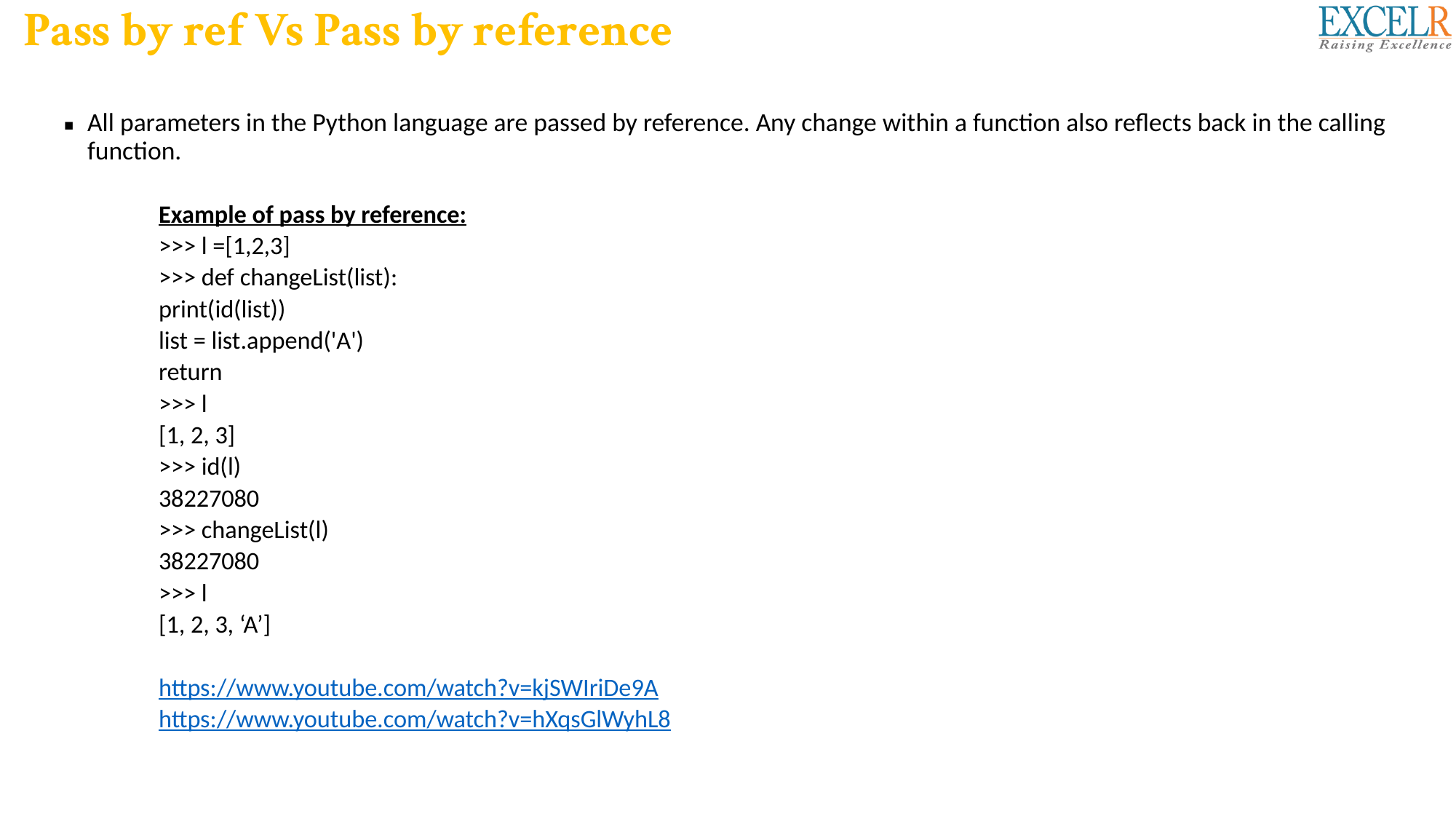

# Pass by ref Vs Pass by reference

All parameters in the Python language are passed by reference. Any change within a function also reflects back in the calling function.

Example of pass by reference:
>>> l =[1,2,3]
>>> def changeList(list):
	print(id(list))
	list = list.append('A')
	return
>>> l
[1, 2, 3]
>>> id(l)
38227080
>>> changeList(l)
38227080
>>> l
[1, 2, 3, ‘A’]

https://www.youtube.com/watch?v=kjSWIriDe9A
https://www.youtube.com/watch?v=hXqsGlWyhL8